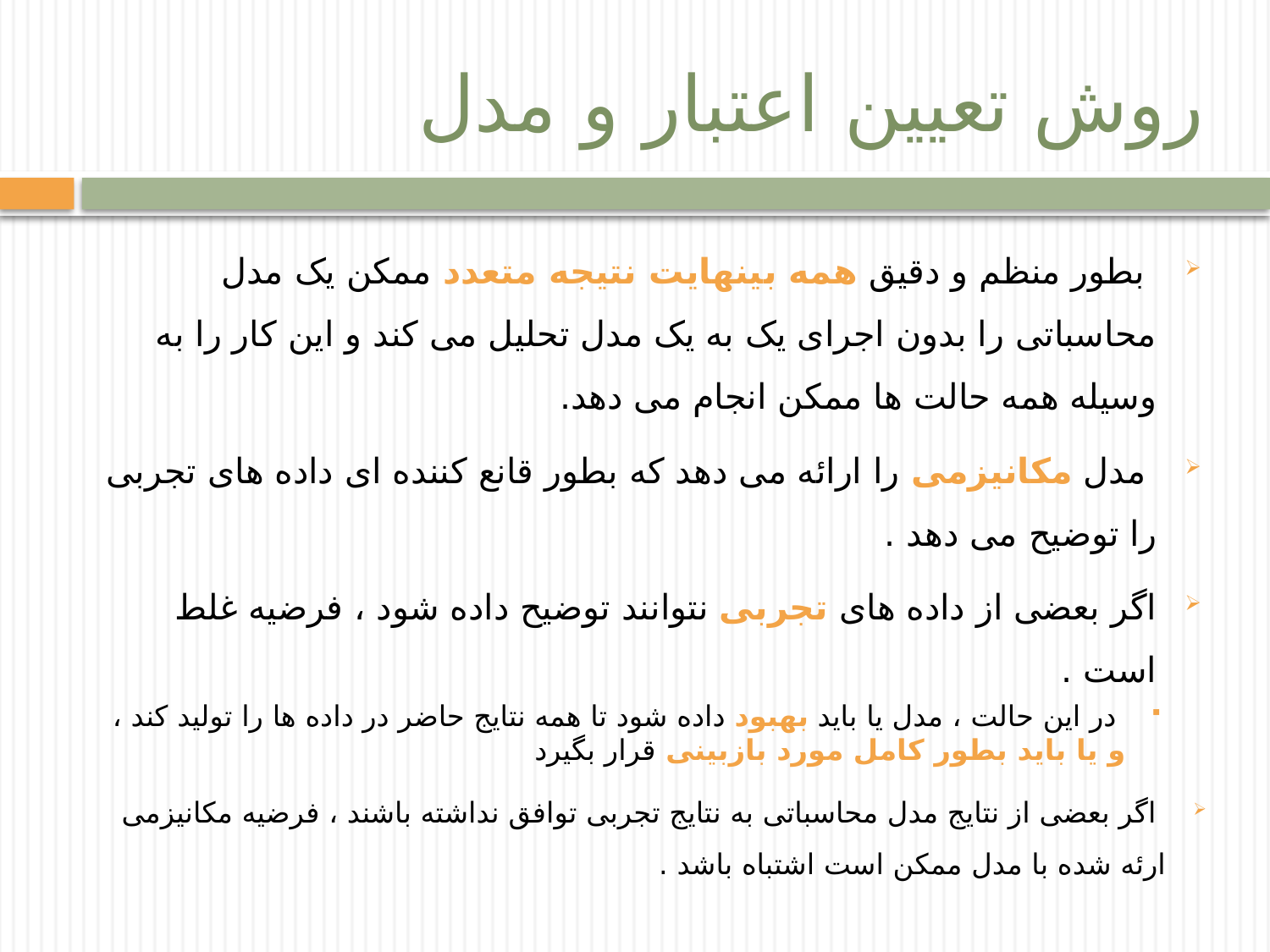

# روش تعیین اعتبار و مدل
 بطور منظم و دقیق همه بینهایت نتیجه متعدد ممکن یک مدل محاسباتی را بدون اجرای یک به یک مدل تحلیل می کند و این کار را به وسیله همه حالت ها ممکن انجام می دهد.
 مدل مکانیزمی را ارائه می دهد که بطور قانع کننده ای داده های تجربی را توضیح می دهد .
اگر بعضی از داده های تجربی نتوانند توضیح داده شود ، فرضیه غلط است .
 در این حالت ، مدل یا باید بهبود داده شود تا همه نتایج حاضر در داده ها را تولید کند ، و یا باید بطور کامل مورد بازبینی قرار بگیرد
 اگر بعضی از نتایج مدل محاسباتی به نتایج تجربی توافق نداشته باشند ، فرضیه مکانیزمی ارئه شده با مدل ممکن است اشتباه باشد .